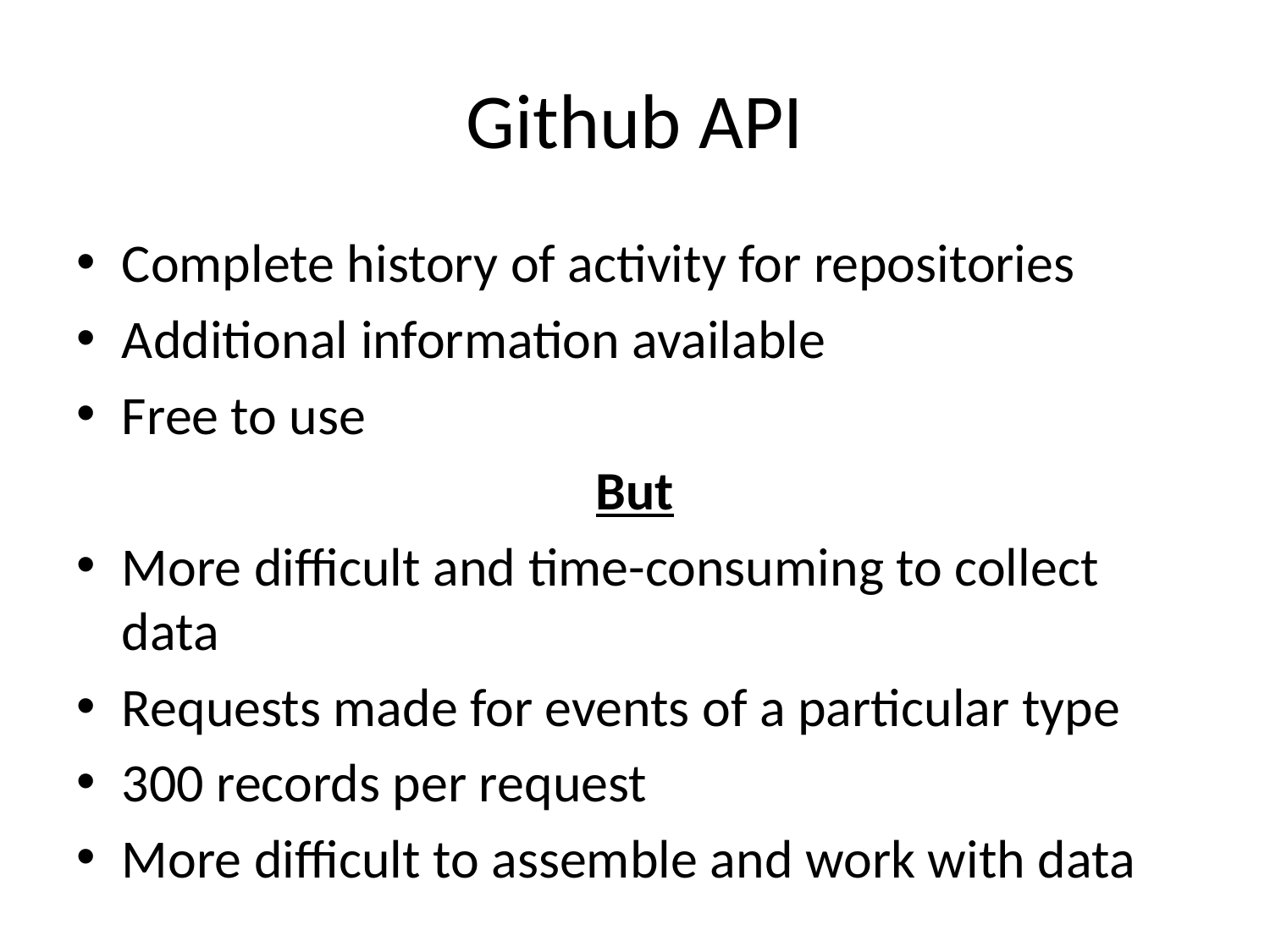

# Github API
Complete history of activity for repositories
Additional information available
Free to use
But
More difficult and time-consuming to collect data
Requests made for events of a particular type
300 records per request
More difficult to assemble and work with data